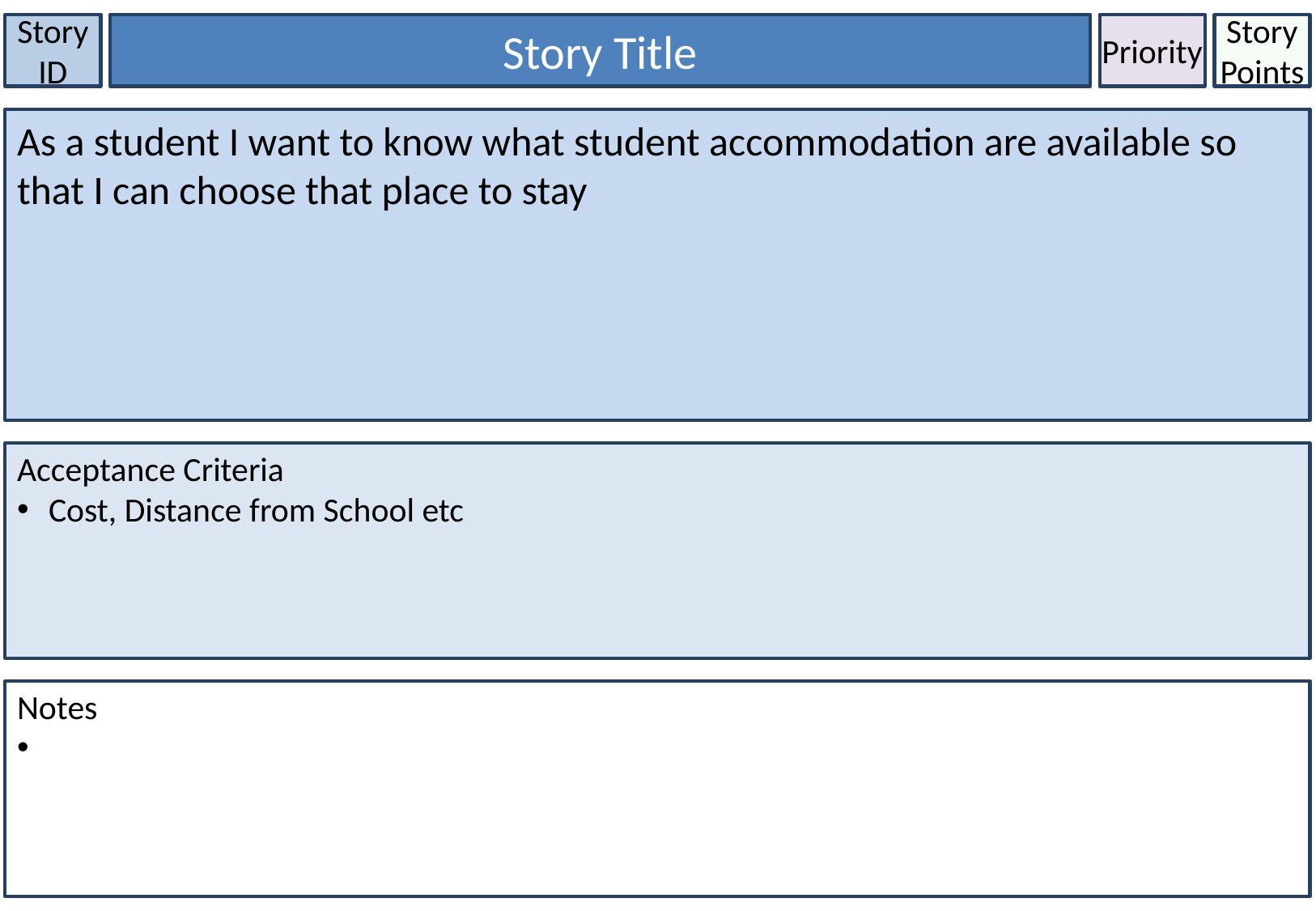

Story ID
Story Title
Priority
Story Points
As a student I want to know what student accommodation are available so that I can choose that place to stay
Acceptance Criteria
 Cost, Distance from School etc
Notes